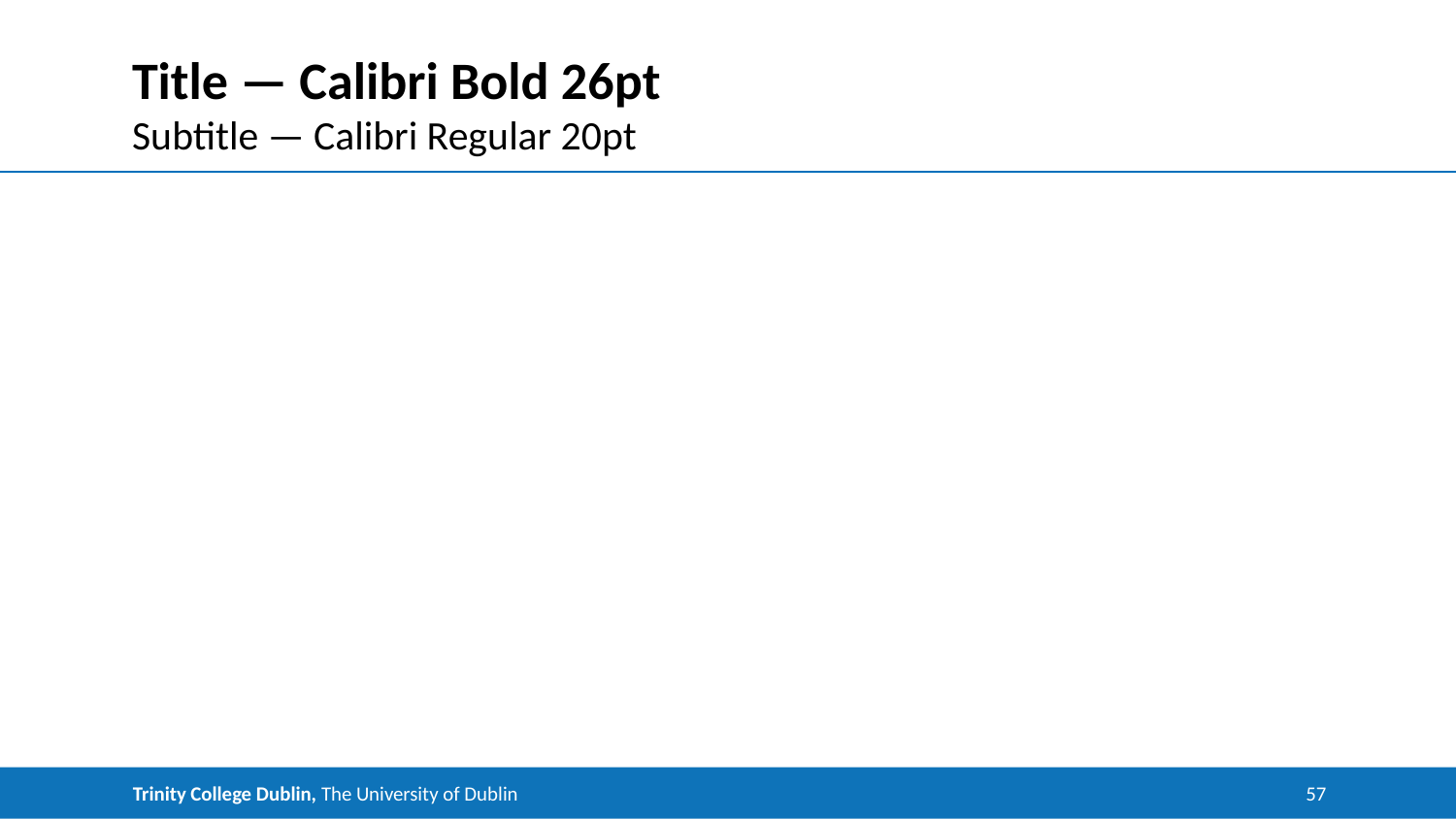

# Title — Calibri Bold 26pt
Subtitle — Calibri Regular 20pt